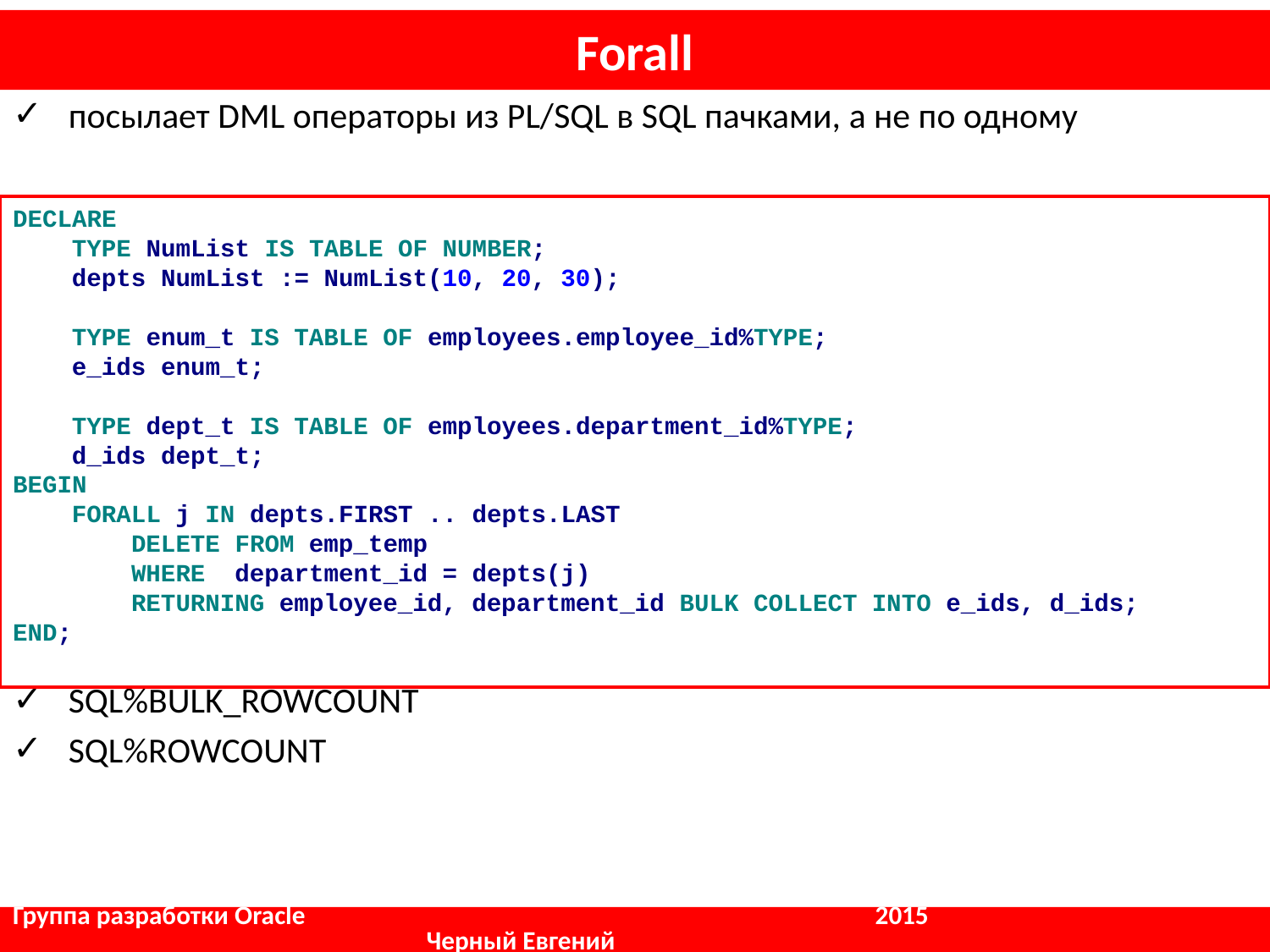

# Forall
 посылает DML операторы из PL/SQL в SQL пачками, а не по одному

 может содержать только один DML оператор

 для разряженных коллекций используется форма:
FORALL i IN INDICES OF cust_tab

с разряженными коллекциями (или с частью коллекции) удобно работать с помощью индекс-коллекций (of pls_integer). Пример использования:
FORALL i IN VALUES OF rejected_order_tab

 SQL%BULK_ROWCOUNT
 SQL%ROWCOUNT
DECLARE
    TYPE NumList IS TABLE OF NUMBER;
    depts NumList := NumList(10, 20, 30);

    TYPE enum_t IS TABLE OF employees.employee_id%TYPE;
    e_ids enum_t;

    TYPE dept_t IS TABLE OF employees.department_id%TYPE;
    d_ids dept_t;
BEGIN
    FORALL j IN depts.FIRST .. depts.LAST
        DELETE FROM emp_temp
        WHERE  department_id = depts(j)
        RETURNING employee_id, department_id BULK COLLECT INTO e_ids, d_ids;
END;

Группа разработки Oracle				                 2015			 	                           Черный Евгений